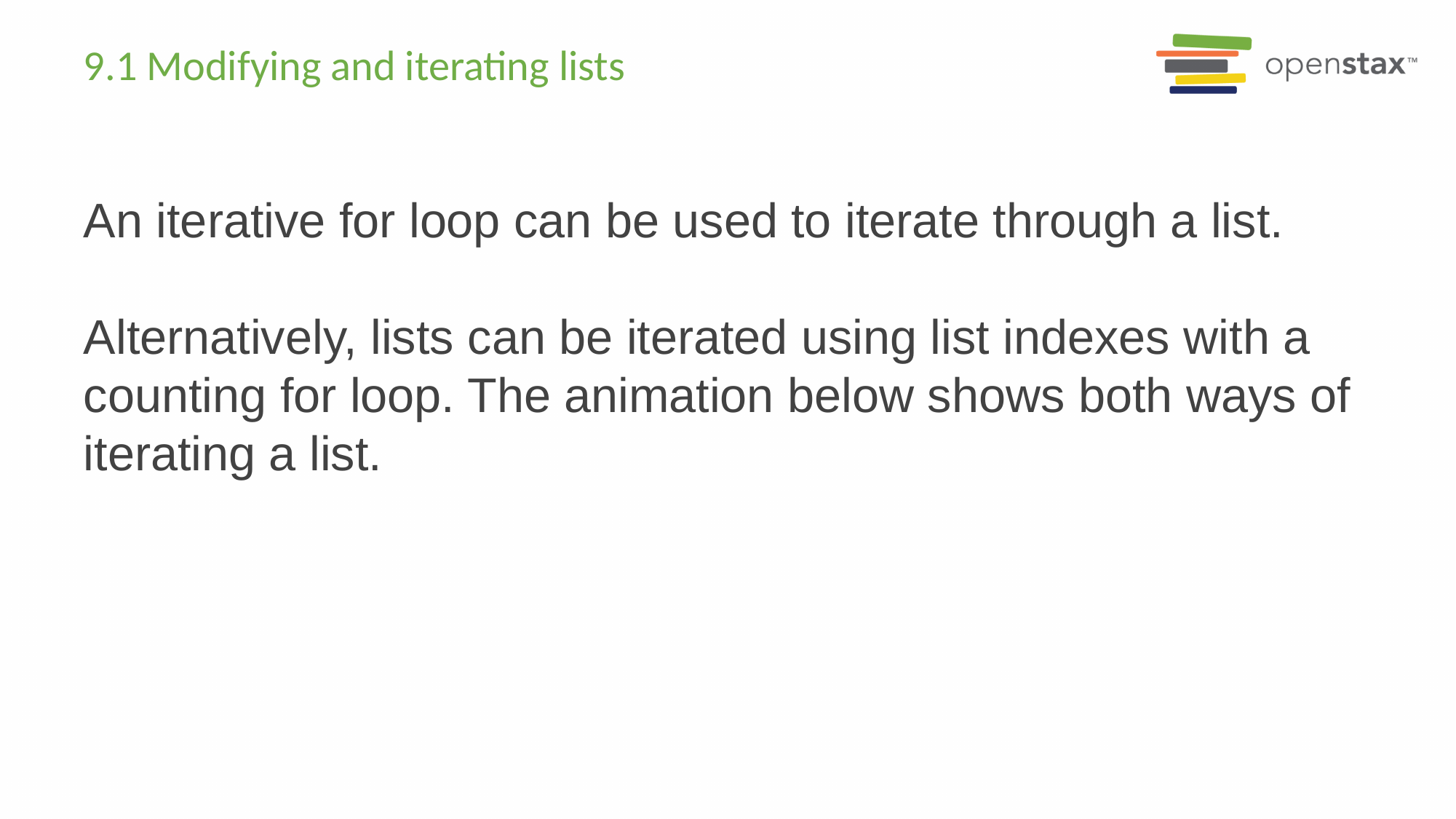

# 9.1 Modifying and iterating lists
An iterative for loop can be used to iterate through a list.

Alternatively, lists can be iterated using list indexes with a counting for loop. The animation below shows both ways of iterating a list.